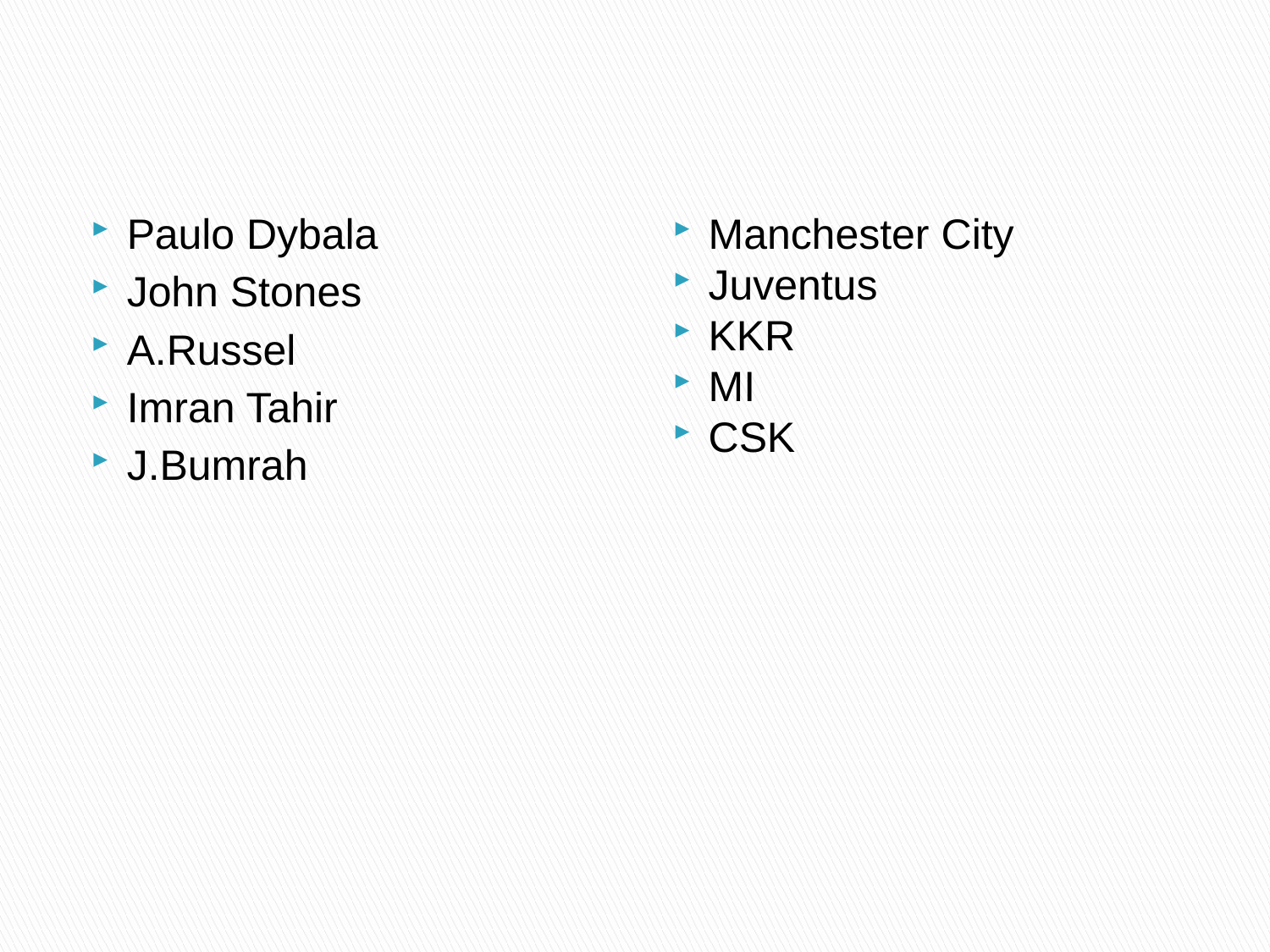

#
Paulo Dybala
John Stones
A.Russel
Imran Tahir
J.Bumrah
Manchester City
Juventus
KKR
MI
CSK